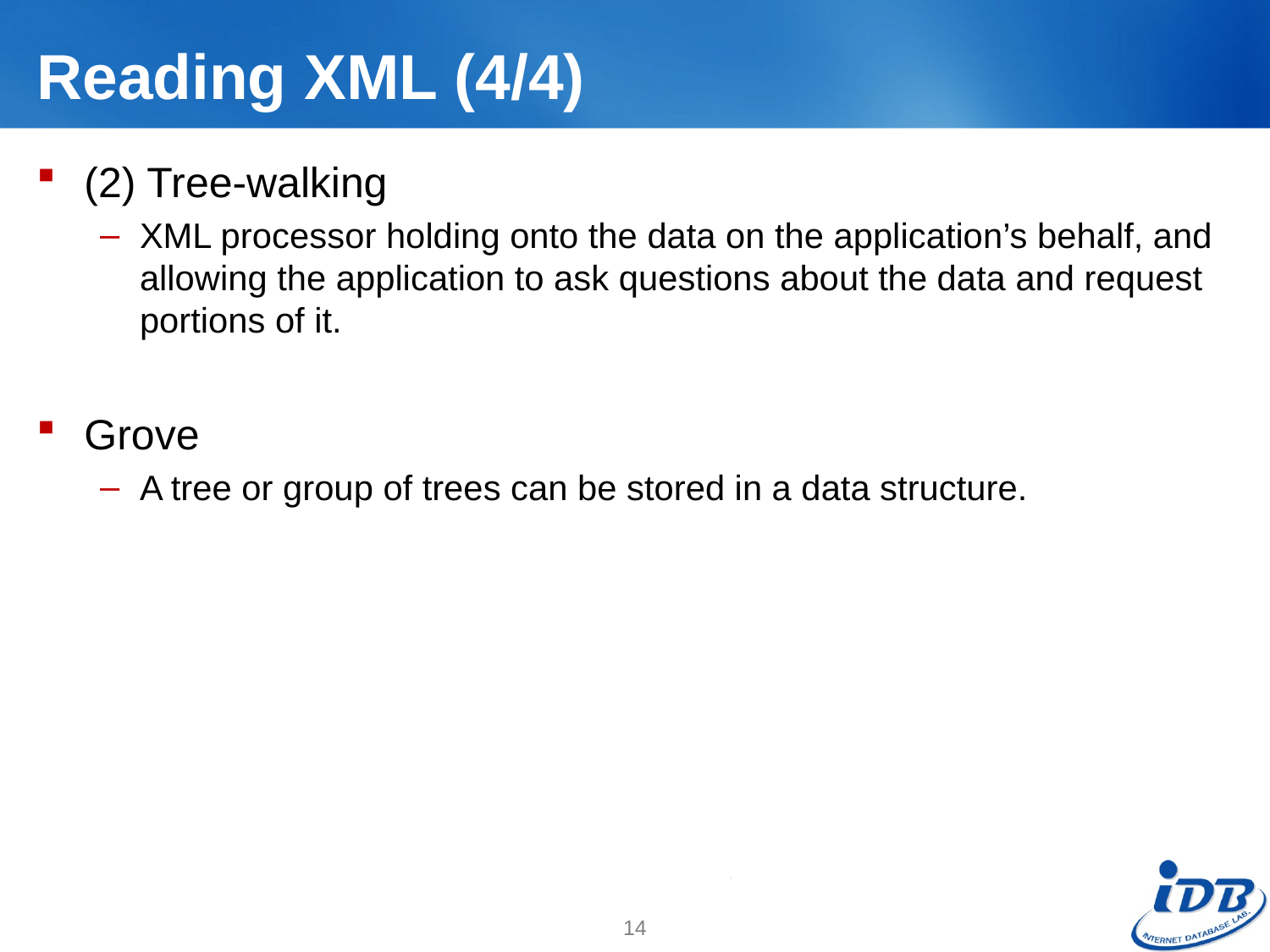

# Reading XML (4/4)
(2) Tree-walking
XML processor holding onto the data on the application’s behalf, and allowing the application to ask questions about the data and request portions of it.

Grove
A tree or group of trees can be stored in a data structure.
14